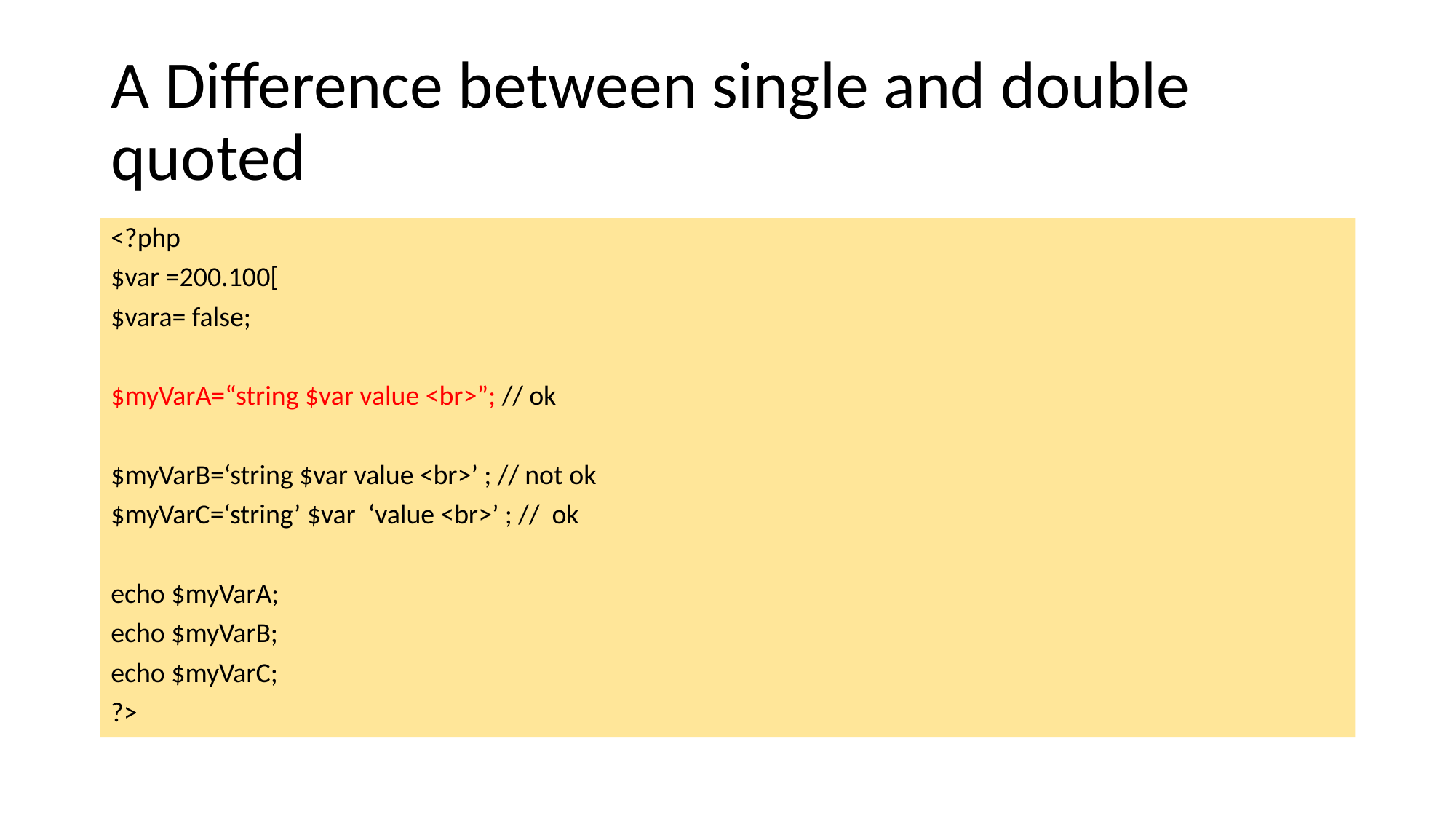

# A Difference between single and double quoted
<?php
$var =200.100[
$vara= false;

$myVarA=“string $var value <br>”; // ok

$myVarB=‘string $var value <br>’ ; // not ok
$myVarC=‘string’ $var  ‘value <br>’ ; //  ok

echo $myVarA;
echo $myVarB;
echo $myVarC;
?>